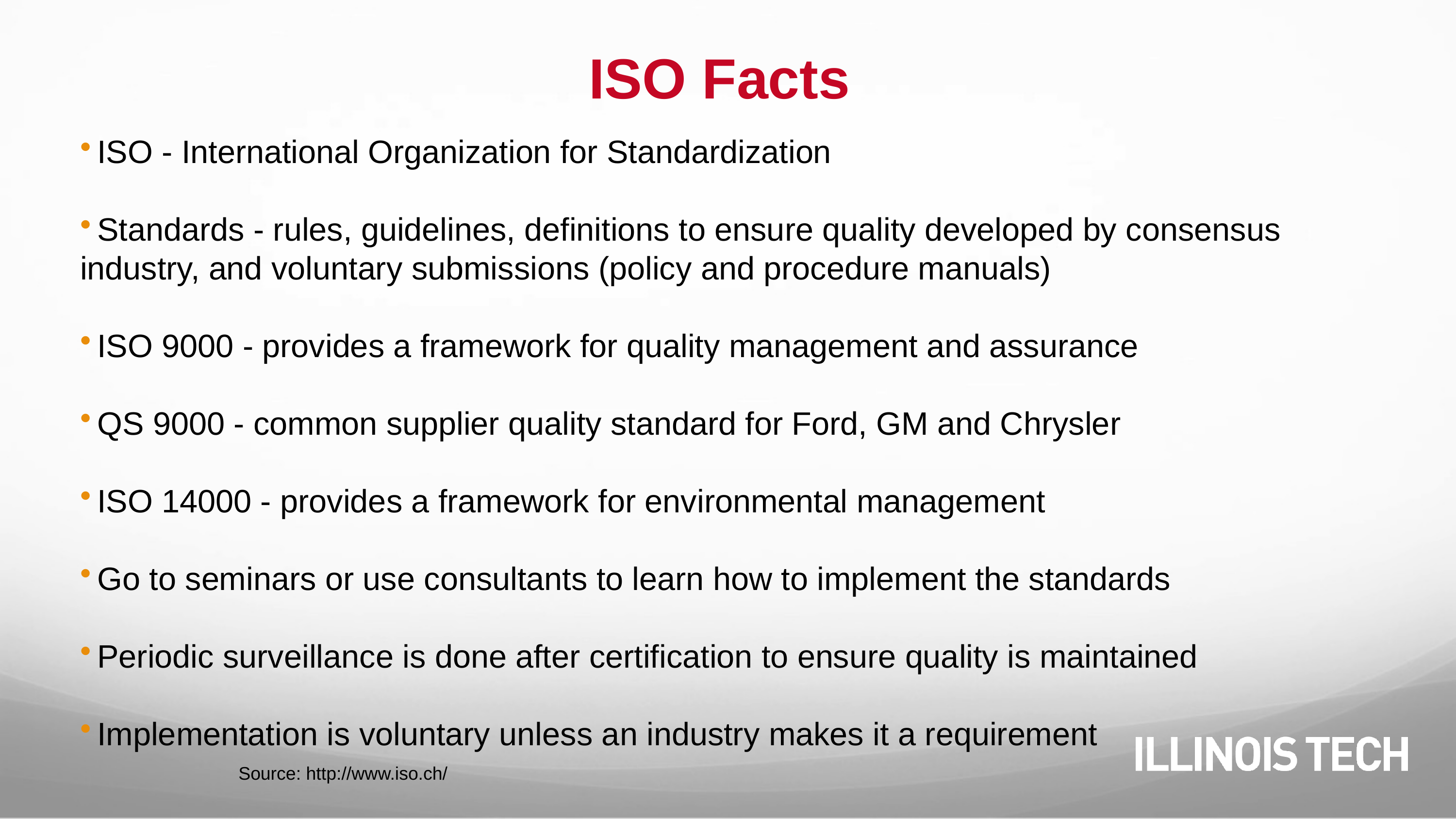

# ISO Facts
ISO - International Organization for Standardization

Standards - rules, guidelines, definitions to ensure quality developed by consensus
industry, and voluntary submissions (policy and procedure manuals)

ISO 9000 - provides a framework for quality management and assurance

QS 9000 - common supplier quality standard for Ford, GM and Chrysler

ISO 14000 - provides a framework for environmental management

Go to seminars or use consultants to learn how to implement the standards

Periodic surveillance is done after certification to ensure quality is maintained

Implementation is voluntary unless an industry makes it a requirement

Source: http://www.iso.ch/